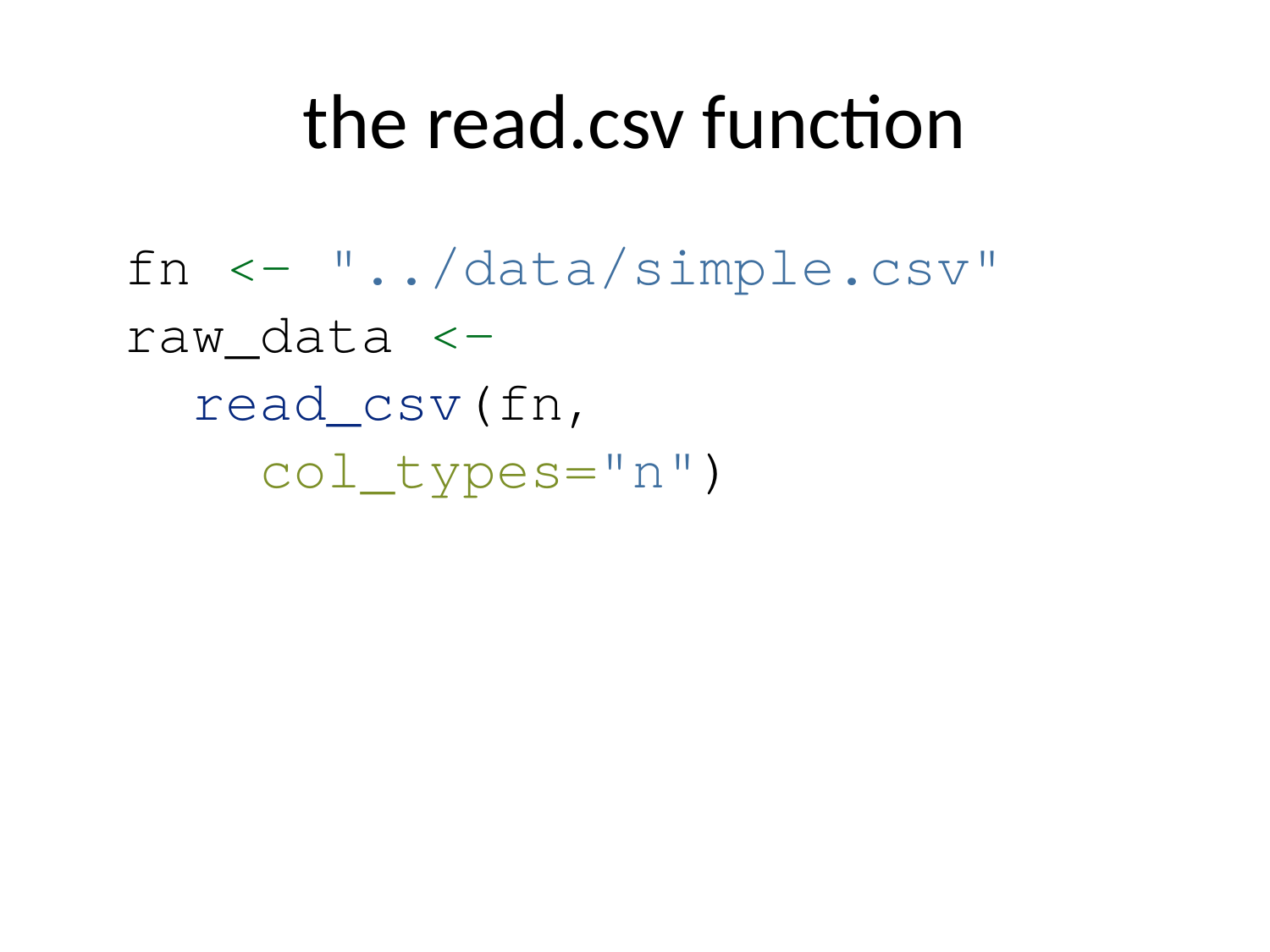

# the read.csv function
fn <- "../data/simple.csv"
raw_data <-
  read_csv(fn,
    col_types="n")